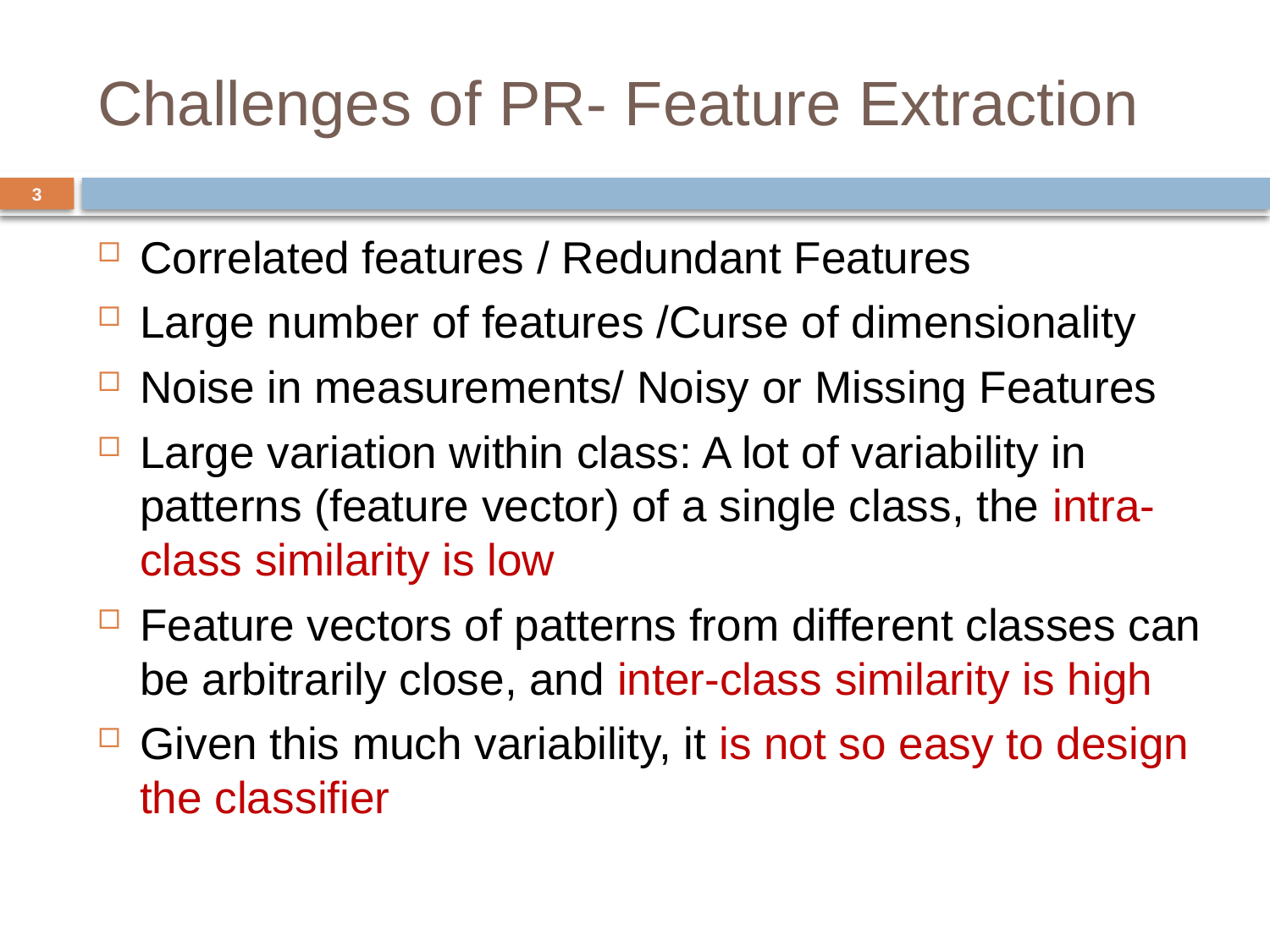

# Challenges of PR- Feature Extraction
3
Correlated features / Redundant Features
Large number of features /Curse of dimensionality
Noise in measurements/ Noisy or Missing Features
Large variation within class: A lot of variability in patterns (feature vector) of a single class, the intra-class similarity is low
Feature vectors of patterns from different classes can be arbitrarily close, and inter-class similarity is high
Given this much variability, it is not so easy to design the classifier